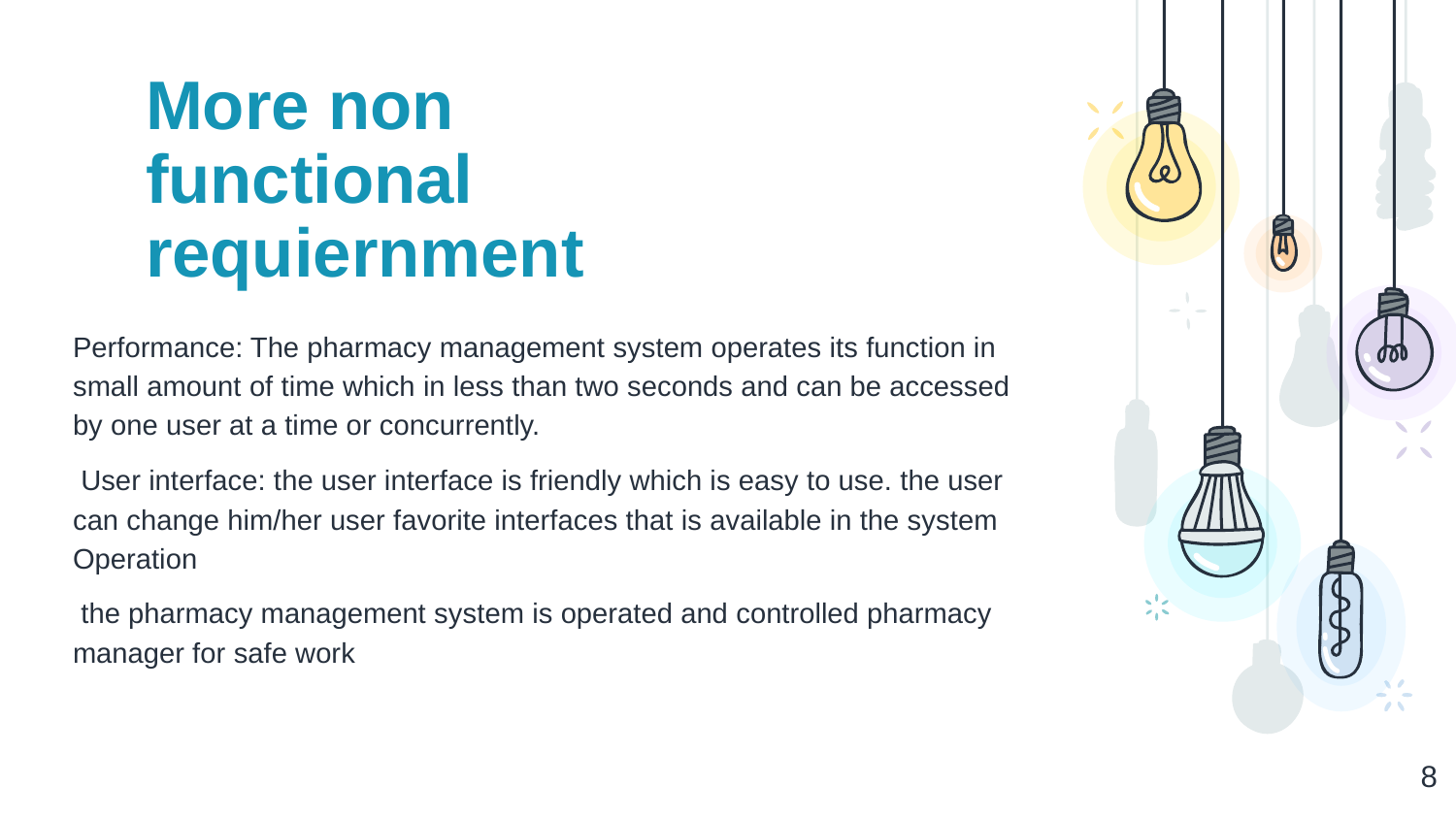

More non functional requiernment
Performance: The pharmacy management system operates its function in small amount of time which in less than two seconds and can be accessed by one user at a time or concurrently.
 User interface: the user interface is friendly which is easy to use. the user can change him/her user favorite interfaces that is available in the system Operation
 the pharmacy management system is operated and controlled pharmacy manager for safe work
8